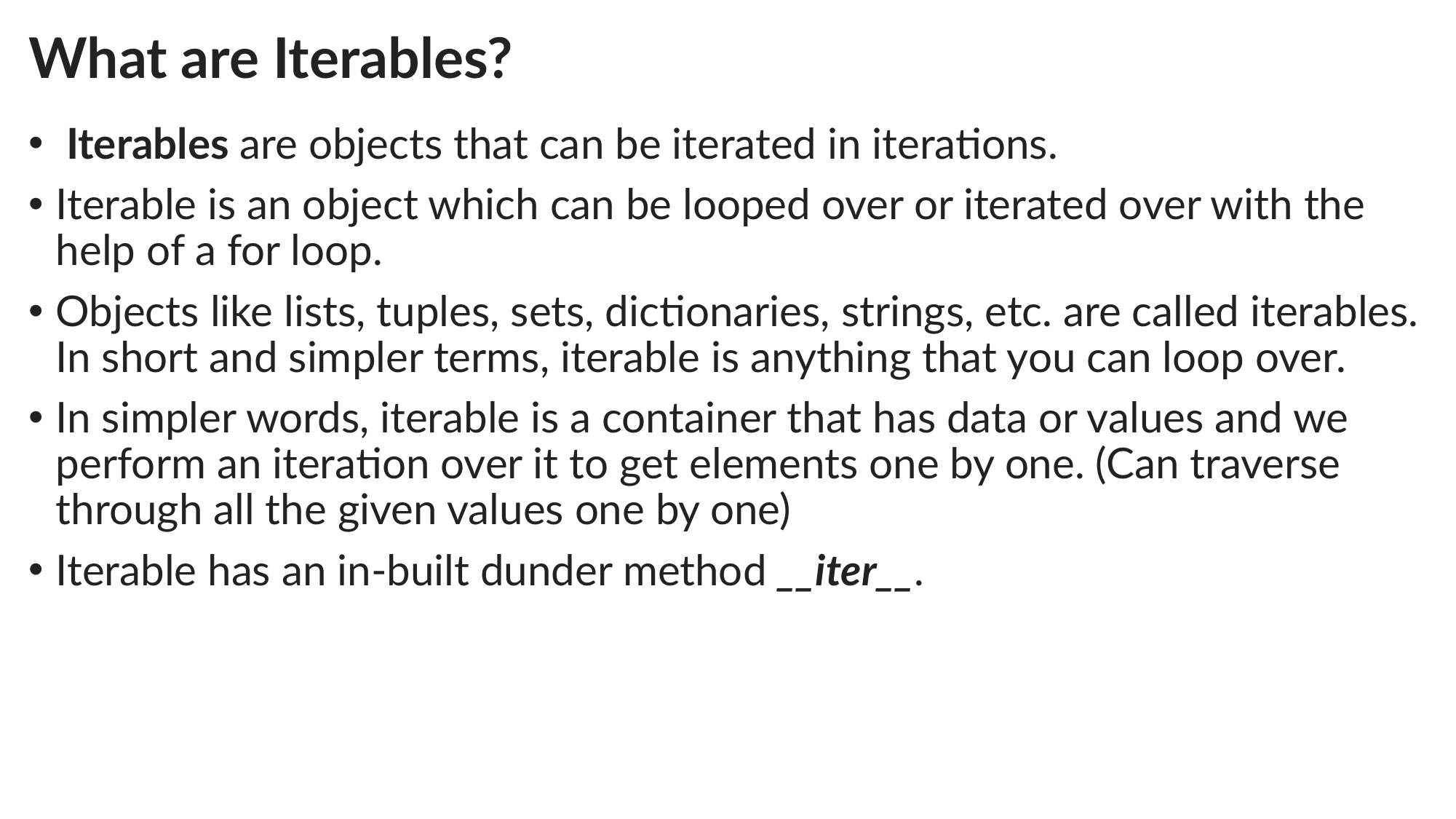

# What are Iterables?
 Iterables are objects that can be iterated in iterations.
Iterable is an object which can be looped over or iterated over with the help of a for loop.
Objects like lists, tuples, sets, dictionaries, strings, etc. are called iterables. In short and simpler terms, iterable is anything that you can loop over.
In simpler words, iterable is a container that has data or values and we perform an iteration over it to get elements one by one. (Can traverse through all the given values one by one)
Iterable has an in-built dunder method __iter__.